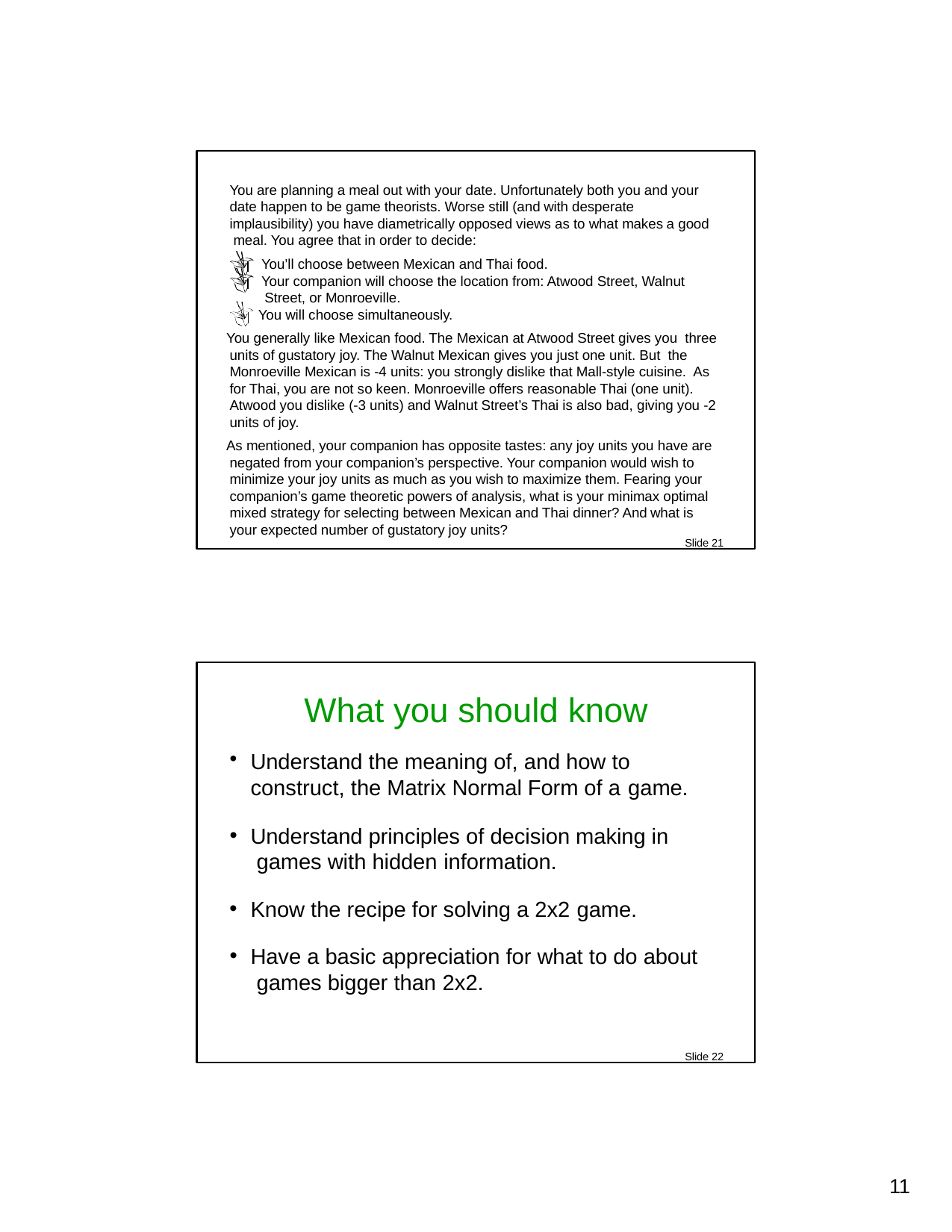

You are planning a meal out with your date. Unfortunately both you and your  date happen to be game theorists. Worse still (and with desperate  implausibility) you have diametrically opposed views as to what makes a good  meal. You agree that in order to decide:
You’ll choose between Mexican and Thai food.
Your companion will choose the location from: Atwood Street, Walnut  Street, or Monroeville.
You will choose simultaneously.
You generally like Mexican food. The Mexican at Atwood Street gives you  three units of gustatory joy. The Walnut Mexican gives you just one unit. But  the Monroeville Mexican is -4 units: you strongly dislike that Mall-style cuisine.  As for Thai, you are not so keen. Monroeville offers reasonable Thai (one unit).  Atwood you dislike (-3 units) and Walnut Street’s Thai is also bad, giving you -2  units of joy.
As mentioned, your companion has opposite tastes: any joy units you have are  negated from your companion’s perspective. Your companion would wish to  minimize your joy units as much as you wish to maximize them. Fearing your  companion’s game theoretic powers of analysis, what is your minimax optimal  mixed strategy for selecting between Mexican and Thai dinner? And what is  your expected number of gustatory joy units?
Slide 21

What you should know
Understand the meaning of, and how to  construct, the Matrix Normal Form of a game.

Understand principles of decision making in  games with hidden information.
Know the recipe for solving a 2x2 game.
Have a basic appreciation for what to do about  games bigger than 2x2.

Slide 22
11